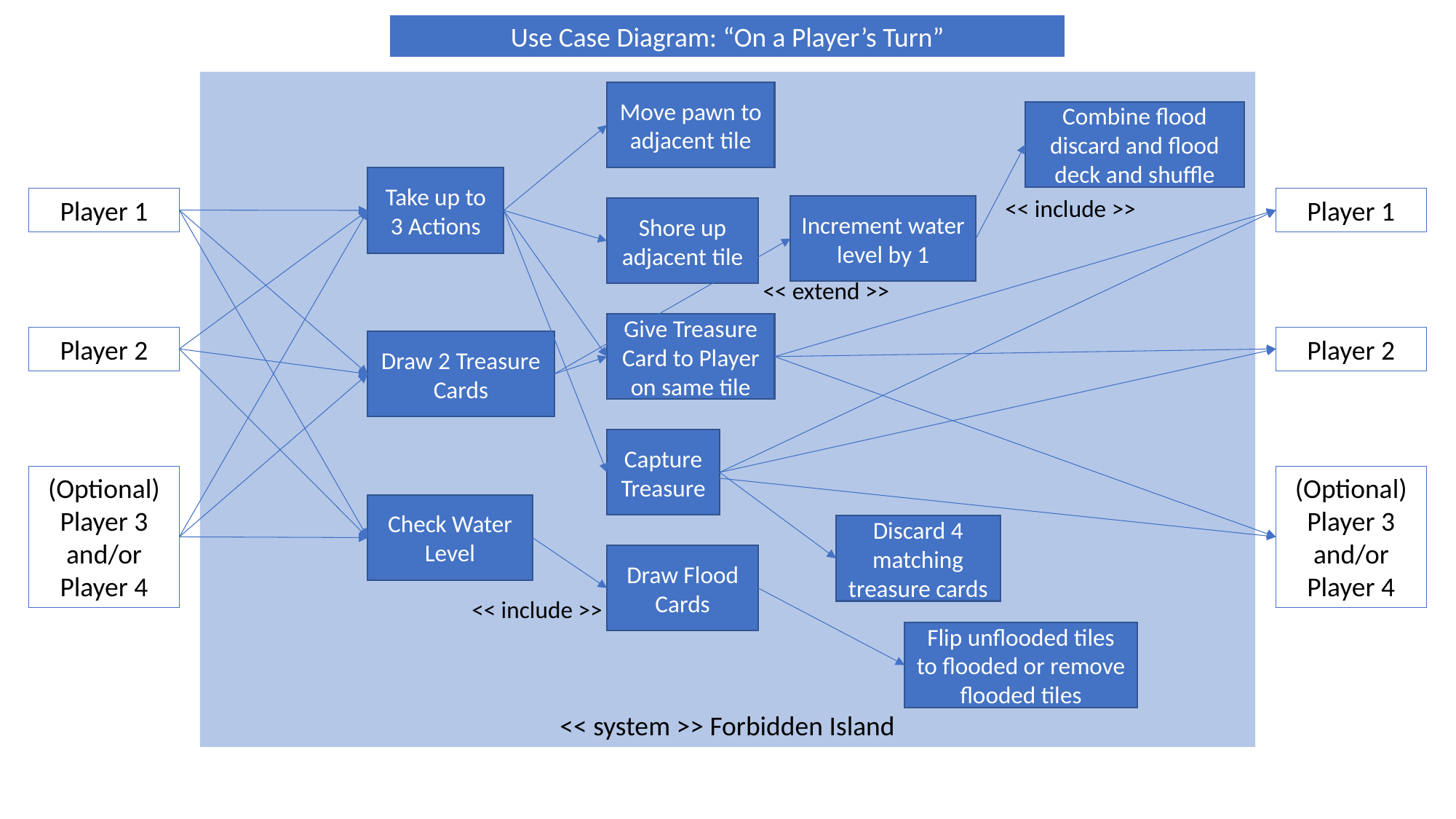

Use Case Diagram: “On a Player’s Turn”

Move pawn to adjacent tile
Combine flood discard and flood deck and shuffle
Take up to 3 Actions
<< include >>
Player 1
Player 1
Increment water level by 1
Shore up adjacent tile
<< extend >>
Give Treasure Card to Player on same tile
Player 2
Player 2
Draw 2 Treasure Cards
Capture Treasure
(Optional) Player 3 and/or Player 4
(Optional) Player 3 and/or Player 4
Check Water Level
Discard 4 matching treasure cards
Draw Flood Cards
<< include >>
Flip unflooded tiles to flooded or remove flooded tiles
<< system >> Forbidden Island